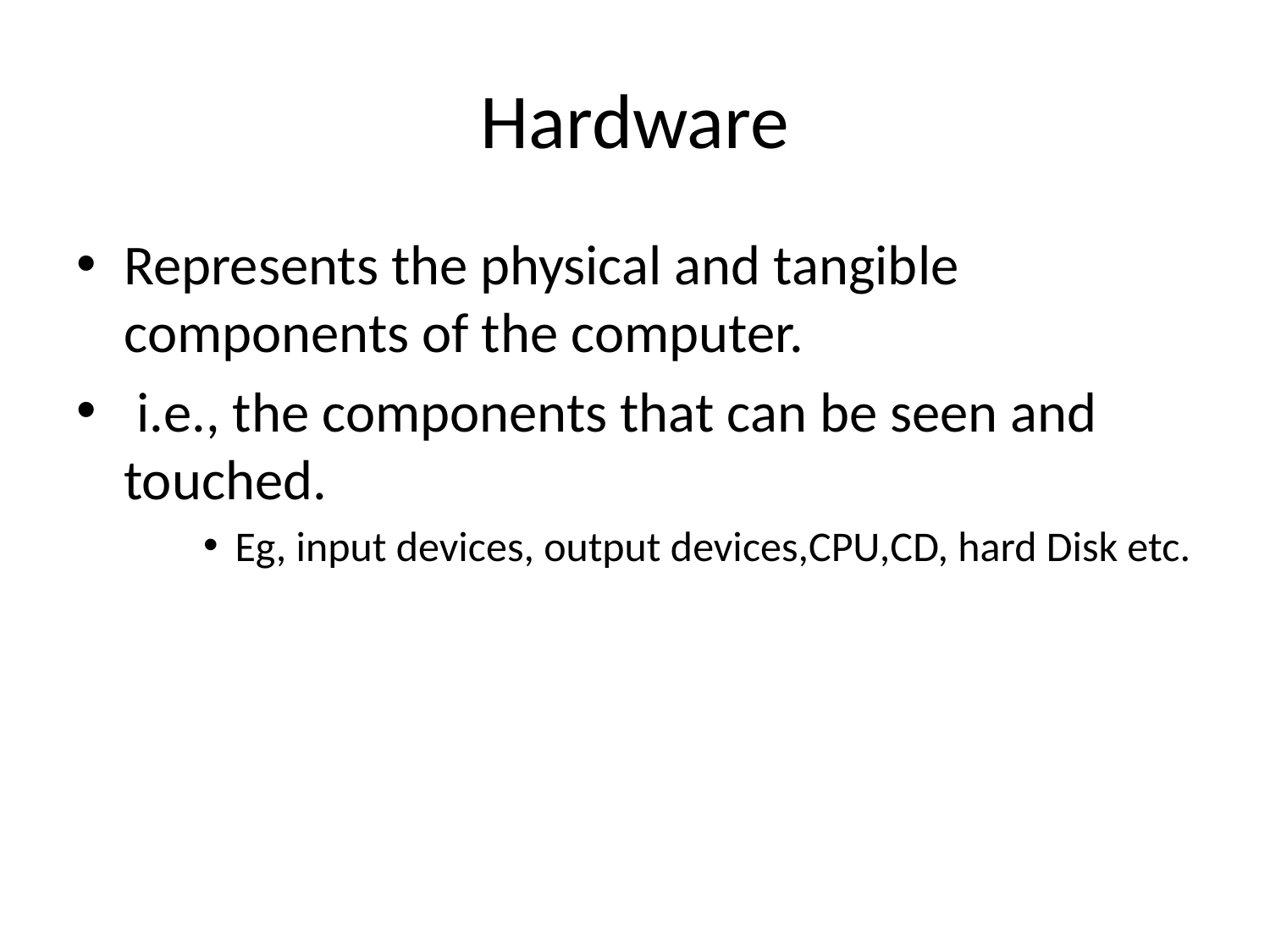

# Hardware
Represents the physical and tangible components of the computer.
 i.e., the components that can be seen and touched.
Eg, input devices, output devices,CPU,CD, hard Disk etc.